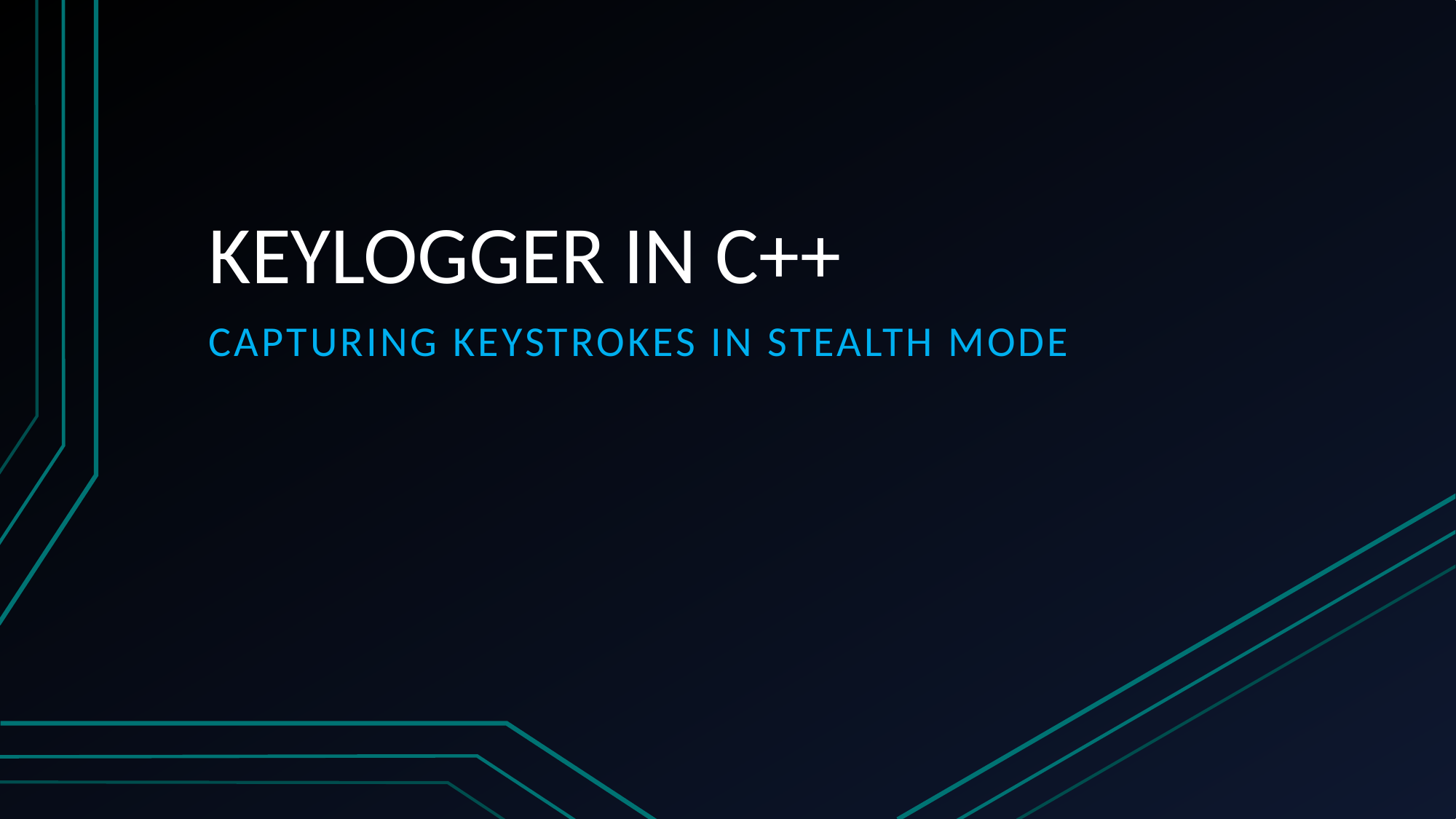

# KEYLOGGER IN C++
Capturing keystrokes in stealth mode